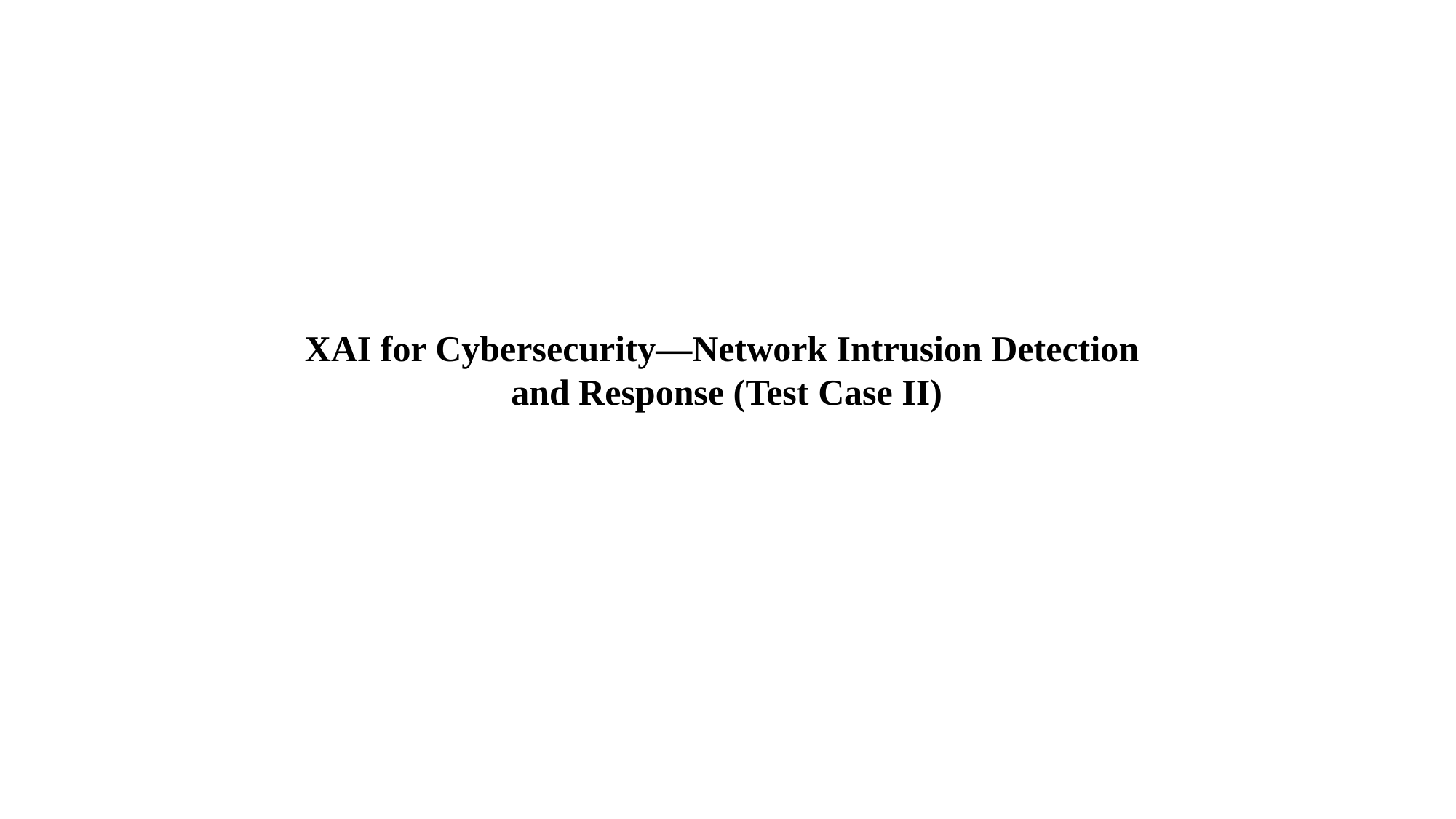

XAI for Cybersecurity—Network Intrusion Detection
 and Response (Test Case II)